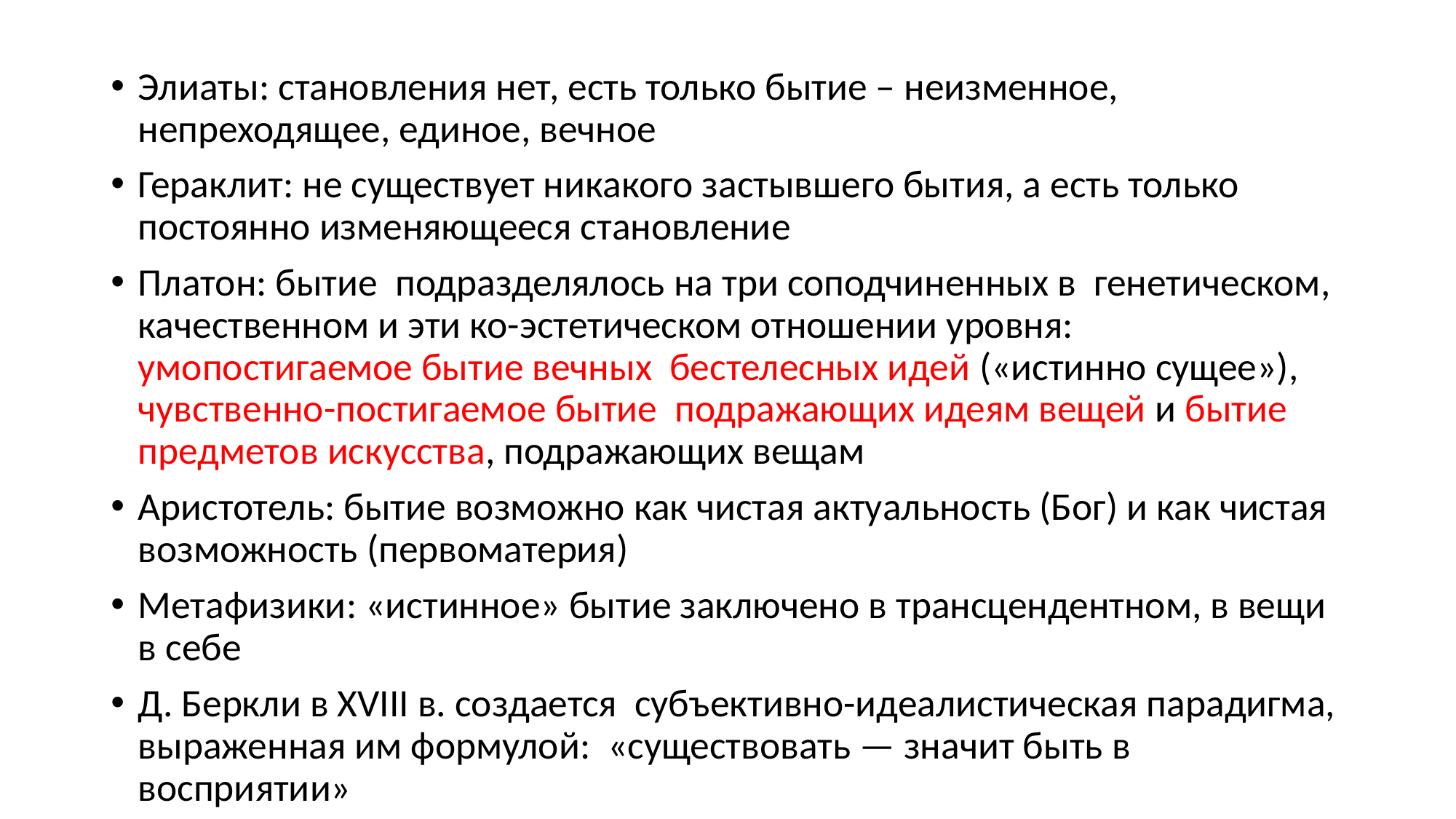

Элиаты: становления нет, есть только бытие – неизменное, непреходящее, единое, вечное
Гераклит: не существует никакого застывшего бытия, а есть только постоянно изменяющееся становление
Платон: бытие  подразделялось на три соподчиненных в  генетическом, качественном и эти ко-эстетическом отношении уровня: умопостигаемое бытие вечных  бестелесных идей («истинно сущее»), чувственно-постигаемое бытие  подражающих идеям вещей и бытие предметов искусства, подражающих вещам
Аристотель: бытие возможно как чистая актуальность (Бог) и как чистая возможность (первоматерия)
Метафизики: «истинное» бытие заключено в трансцендентном, в вещи в себе
Д. Беркли в XVIII в. создается  субъективно-идеалистическая парадигма, выраженная им формулой:  «существовать — значит быть в  восприятии»